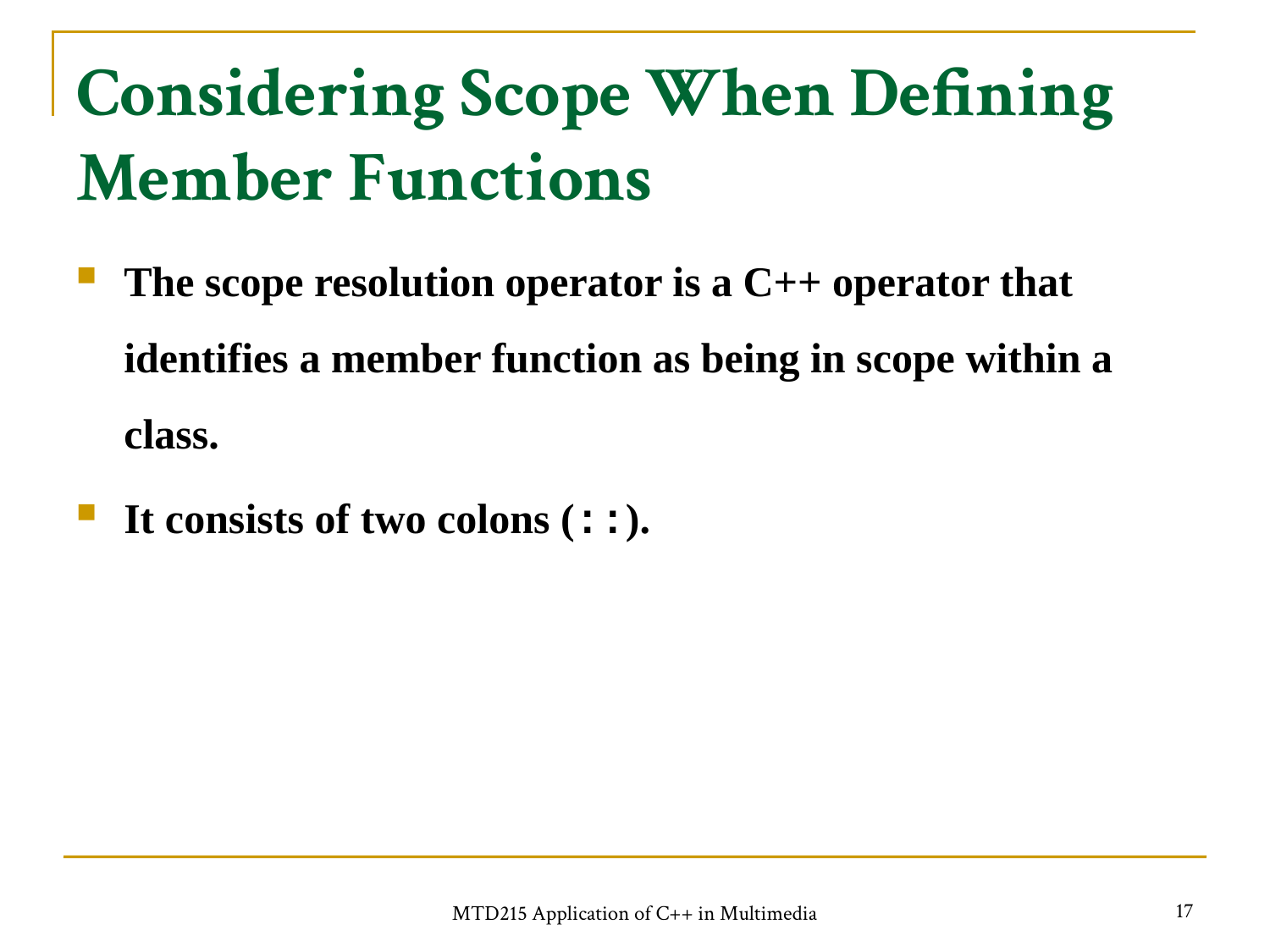

# Considering Scope When Defining Member Functions
The scope resolution operator is a C++ operator that identifies a member function as being in scope within a class.
It consists of two colons (::).
17
MTD215 Application of C++ in Multimedia